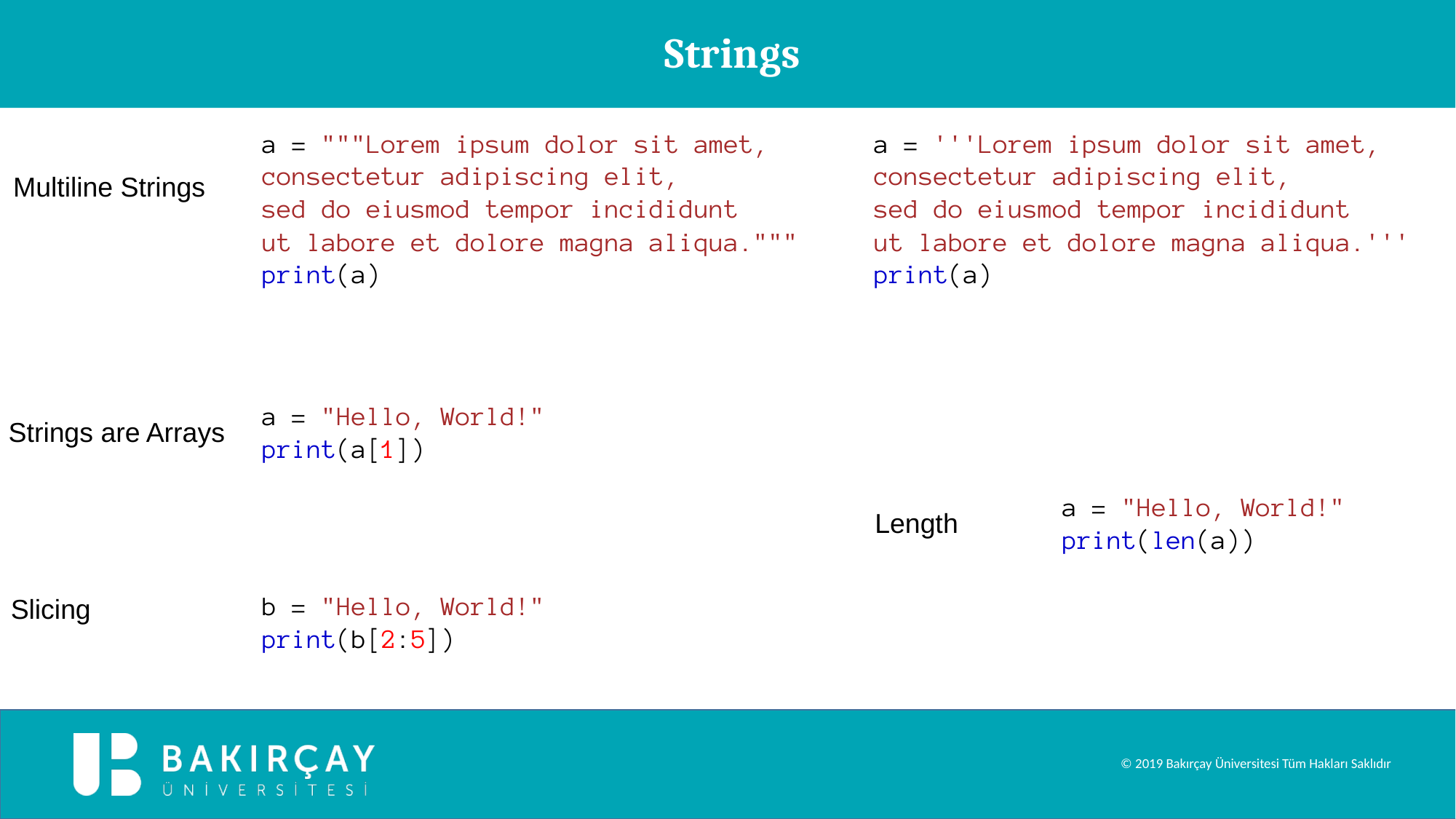

Strings
a = """Lorem ipsum dolor sit amet,
consectetur adipiscing elit,
sed do eiusmod tempor incididunt
ut labore et dolore magna aliqua."""
print(a)
a = '''Lorem ipsum dolor sit amet,
consectetur adipiscing elit,
sed do eiusmod tempor incididunt
ut labore et dolore magna aliqua.'''
print(a)
Multiline Strings
a = "Hello, World!"
print(a[1])
Strings are Arrays
a = "Hello, World!"
print(len(a))
Length
b = "Hello, World!"
print(b[2:5])
Slicing